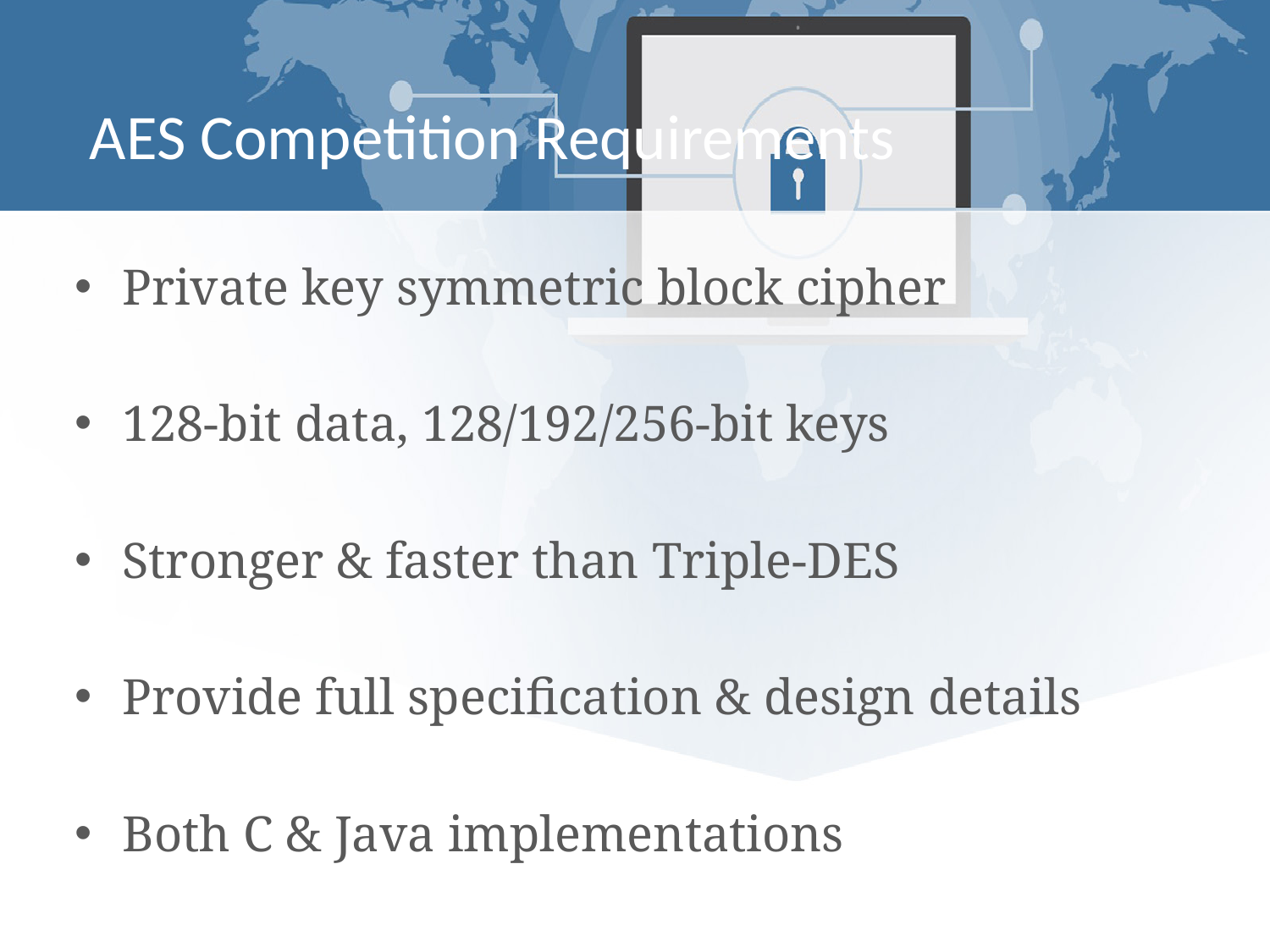

# AES Competition Requirements
Private key symmetric block cipher

128-bit data, 128/192/256-bit keys

Stronger & faster than Triple-DES

Provide full specification & design details

Both C & Java implementations